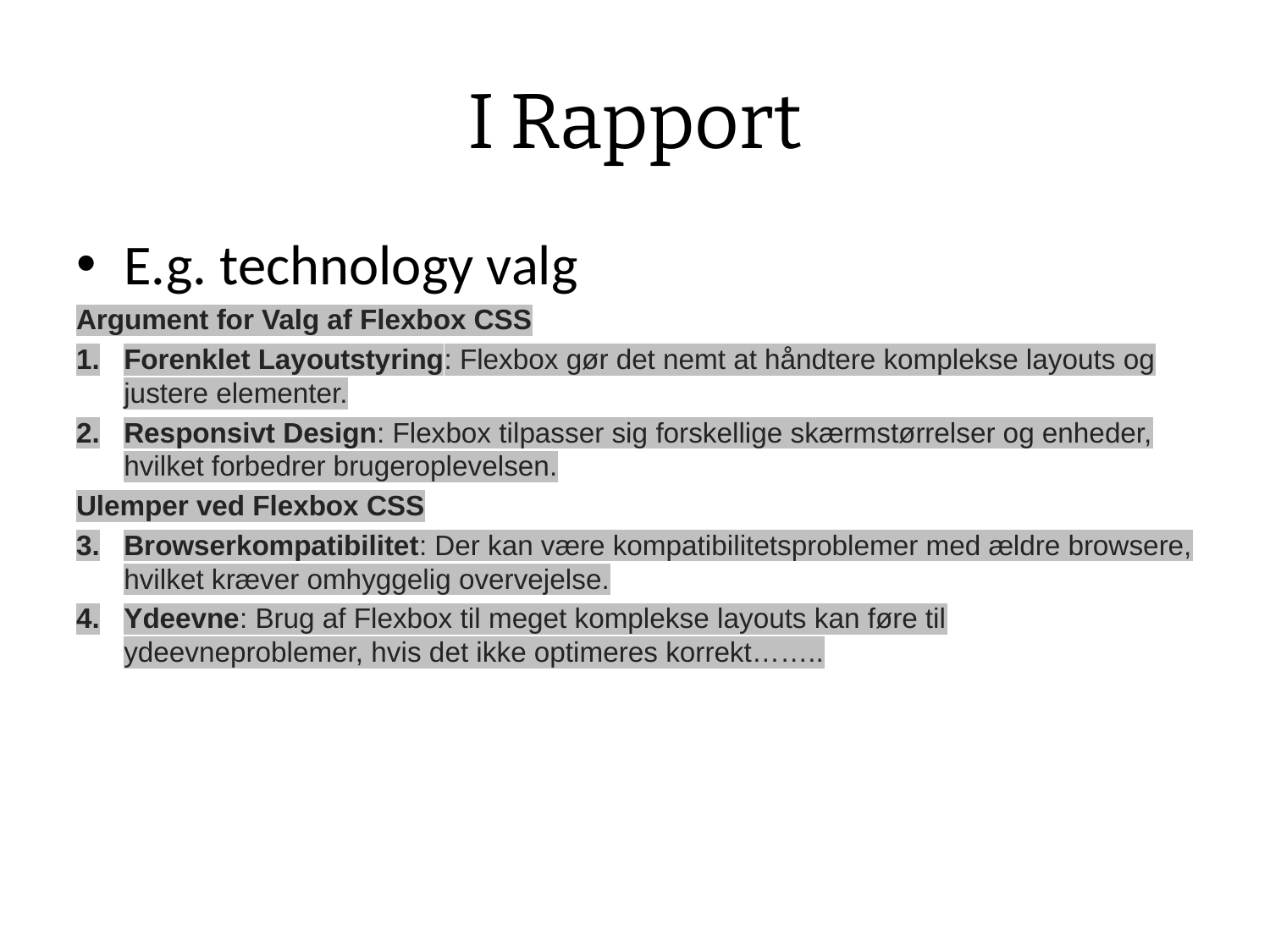

# I Rapport
E.g. technology valg
Argument for Valg af Flexbox CSS
Forenklet Layoutstyring: Flexbox gør det nemt at håndtere komplekse layouts og justere elementer.
Responsivt Design: Flexbox tilpasser sig forskellige skærmstørrelser og enheder, hvilket forbedrer brugeroplevelsen.
Ulemper ved Flexbox CSS
Browserkompatibilitet: Der kan være kompatibilitetsproblemer med ældre browsere, hvilket kræver omhyggelig overvejelse.
Ydeevne: Brug af Flexbox til meget komplekse layouts kan føre til ydeevneproblemer, hvis det ikke optimeres korrekt……..